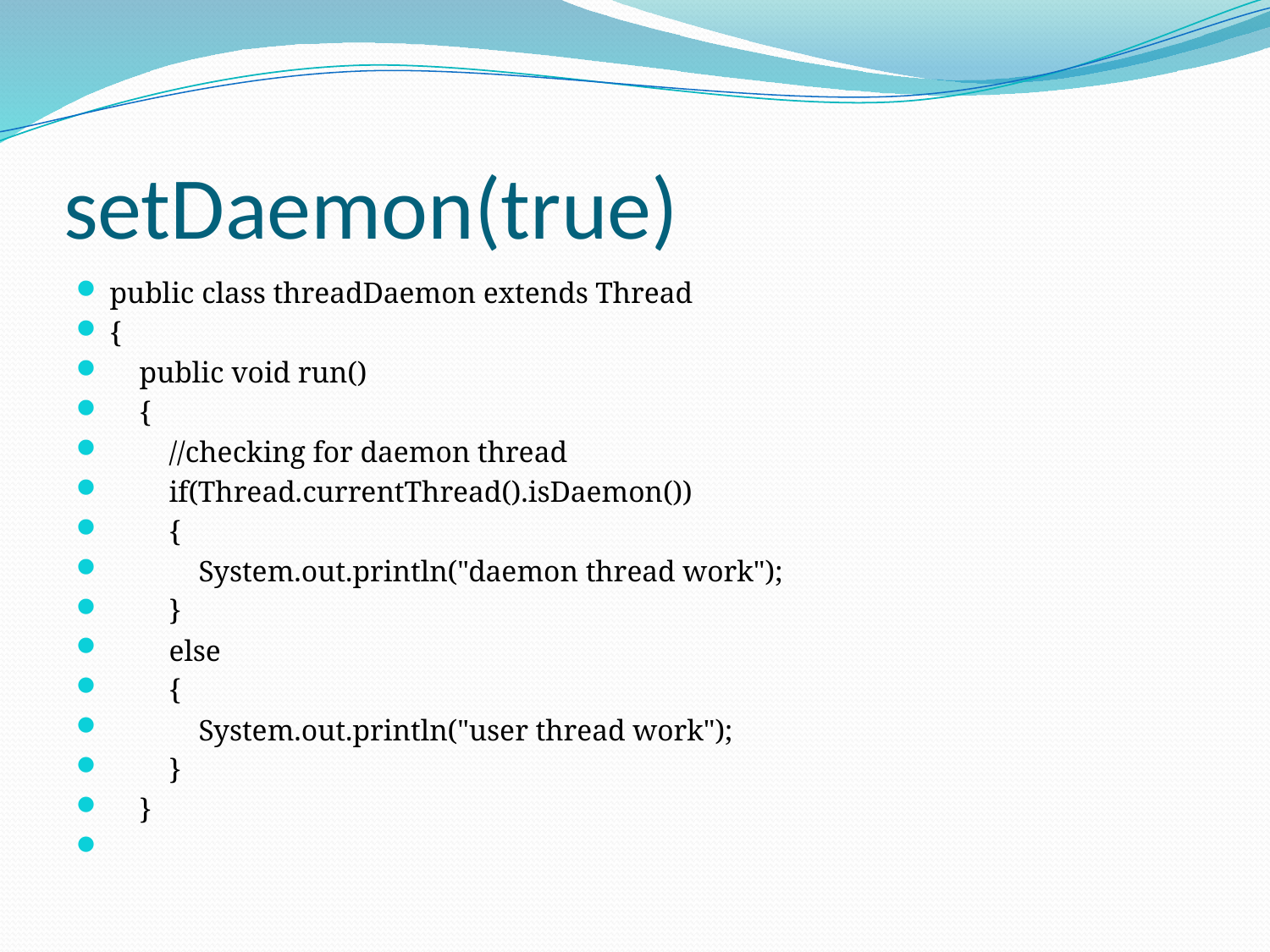

# setDaemon(true)
public class threadDaemon extends Thread
{
    public void run()
    {
        //checking for daemon thread
        if(Thread.currentThread().isDaemon())
        {
            System.out.println("daemon thread work");
        }
        else
        {
            System.out.println("user thread work");
        }
    }